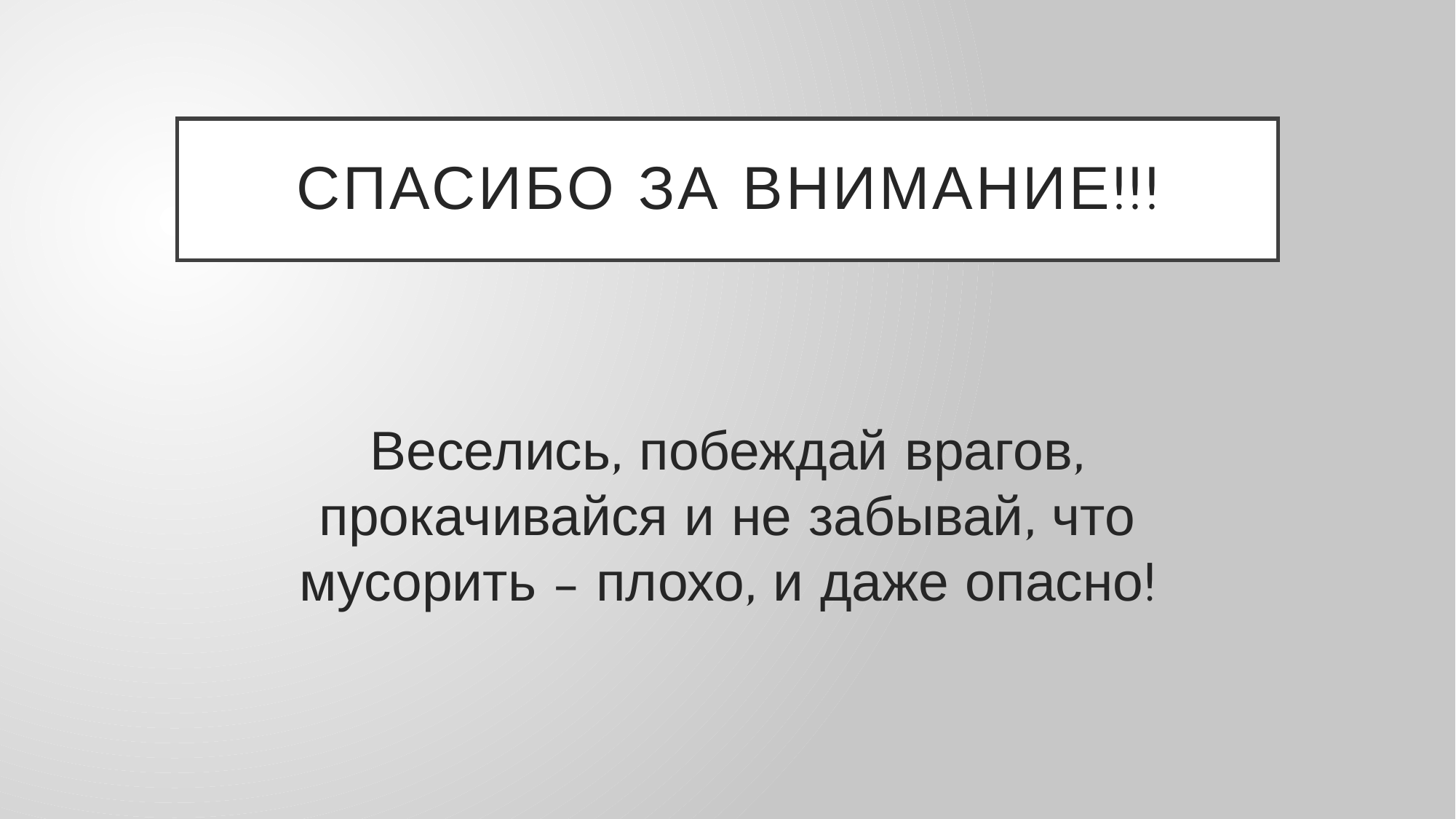

# Спасибо за внимание!!!
Веселись, побеждай врагов, прокачивайся и не забывай, что мусорить – плохо, и даже опасно!